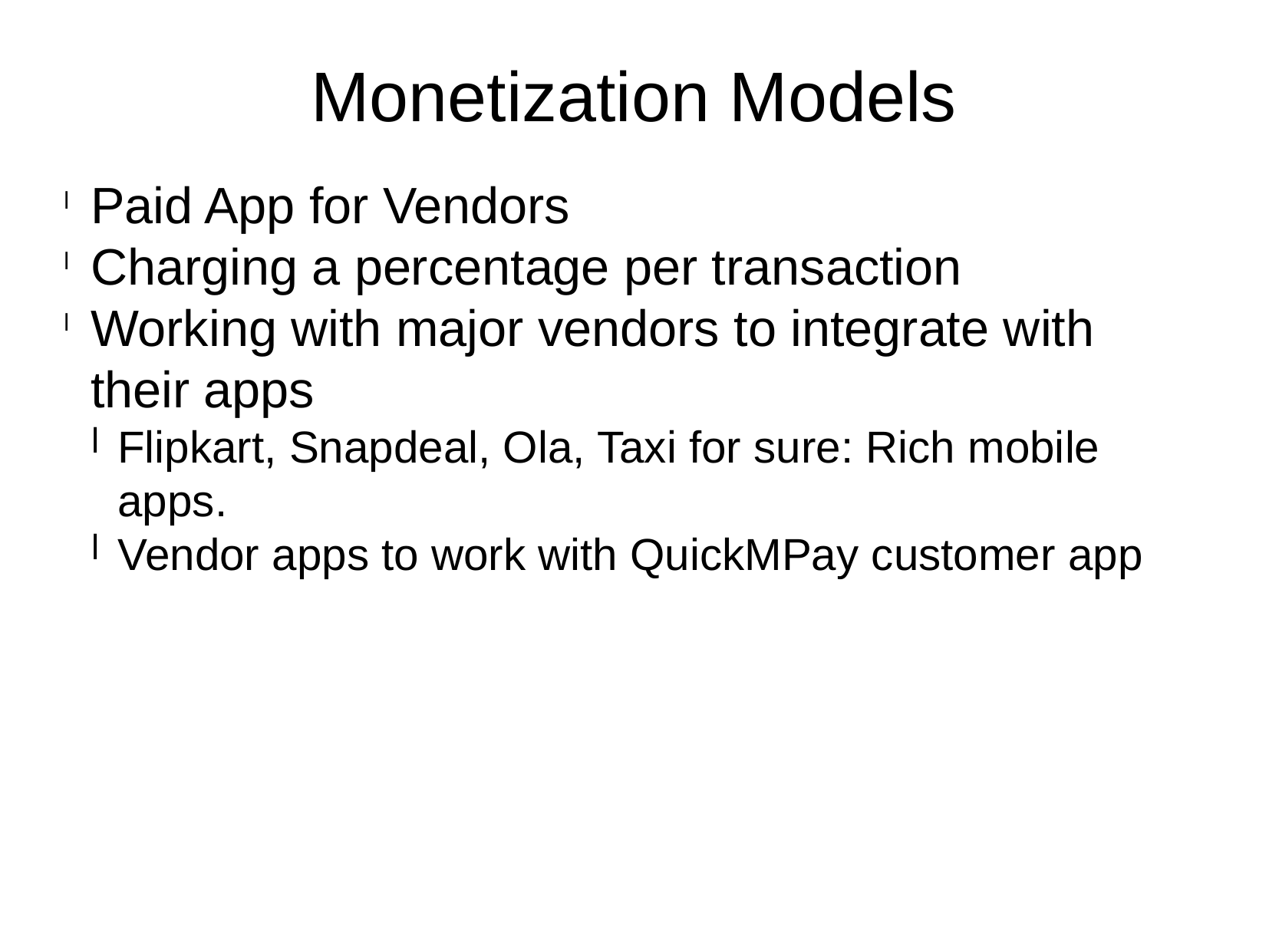

Monetization Models
Paid App for Vendors
Charging a percentage per transaction
Working with major vendors to integrate with their apps
Flipkart, Snapdeal, Ola, Taxi for sure: Rich mobile apps.
Vendor apps to work with QuickMPay customer app